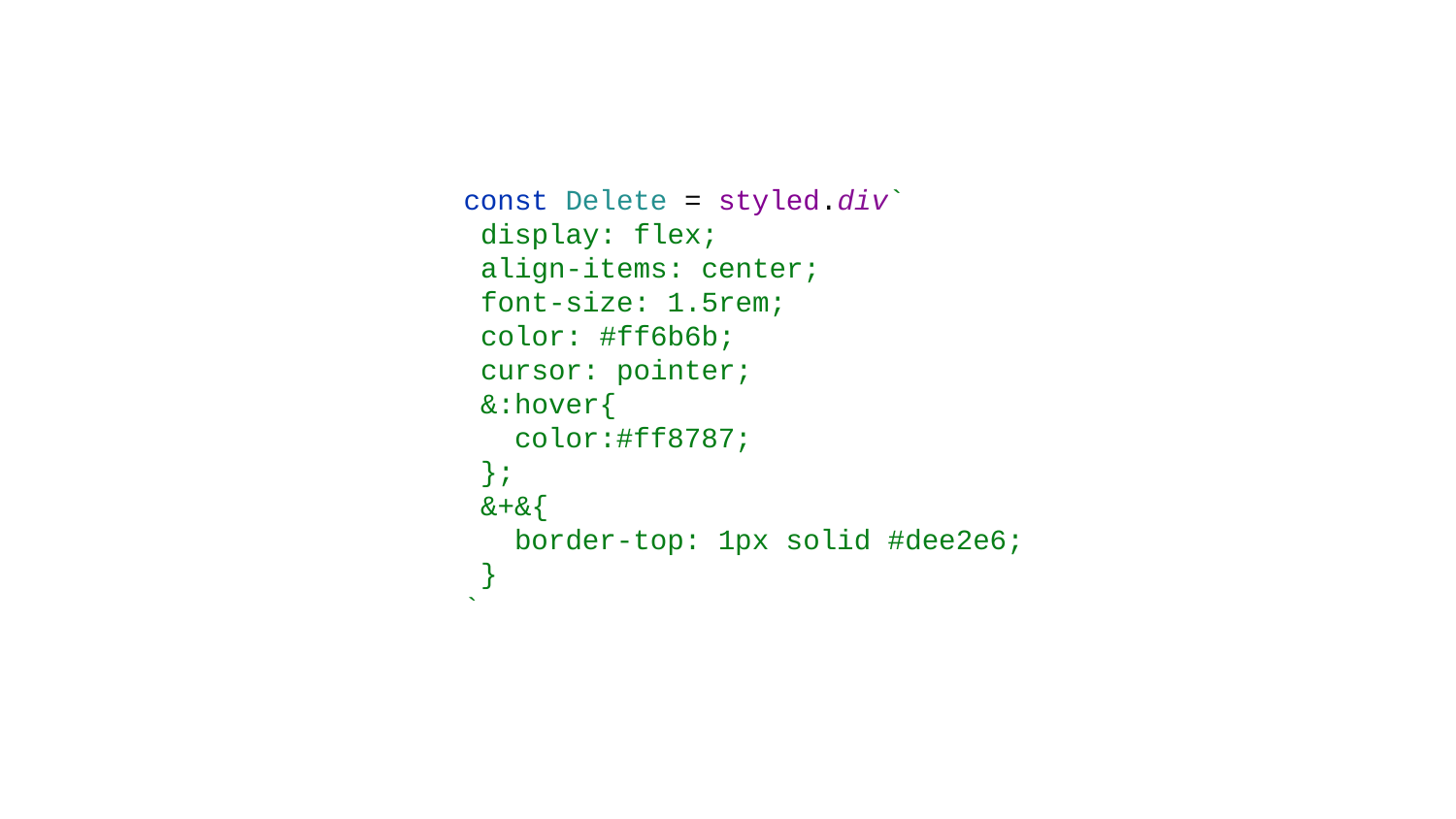

const Delete = styled.div`
 display: flex;
 align-items: center;
 font-size: 1.5rem;
 color: #ff6b6b;
 cursor: pointer;
 &:hover{
   color:#ff8787;
 };
 &+&{
   border-top: 1px solid #dee2e6;
 }
`